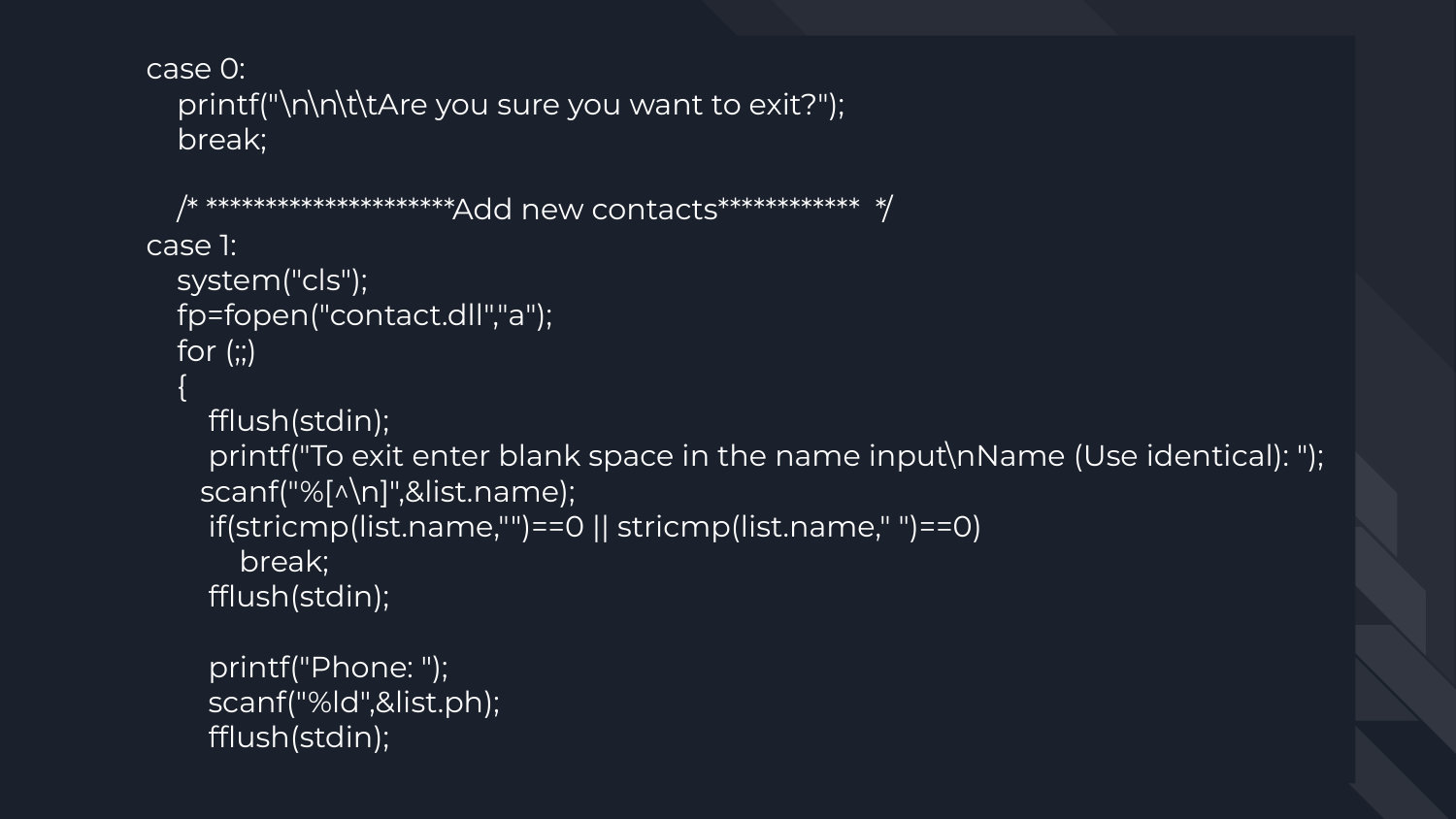

# case 0:
        printf("\n\n\t\tAre you sure you want to exit?");
        break;

        /* *********************Add new contacts************  */
    case 1:
        system("cls");
        fp=fopen("contact.dll","a");
        for (;;)
        {
            fflush(stdin);
            printf("To exit enter blank space in the name input\nName (Use identical): ");
           scanf("%[^\n]",&list.name);
            if(stricmp(list.name,"")==0 || stricmp(list.name," ")==0)
                break;
            fflush(stdin);

            printf("Phone: ");
            scanf("%ld",&list.ph);
            fflush(stdin);